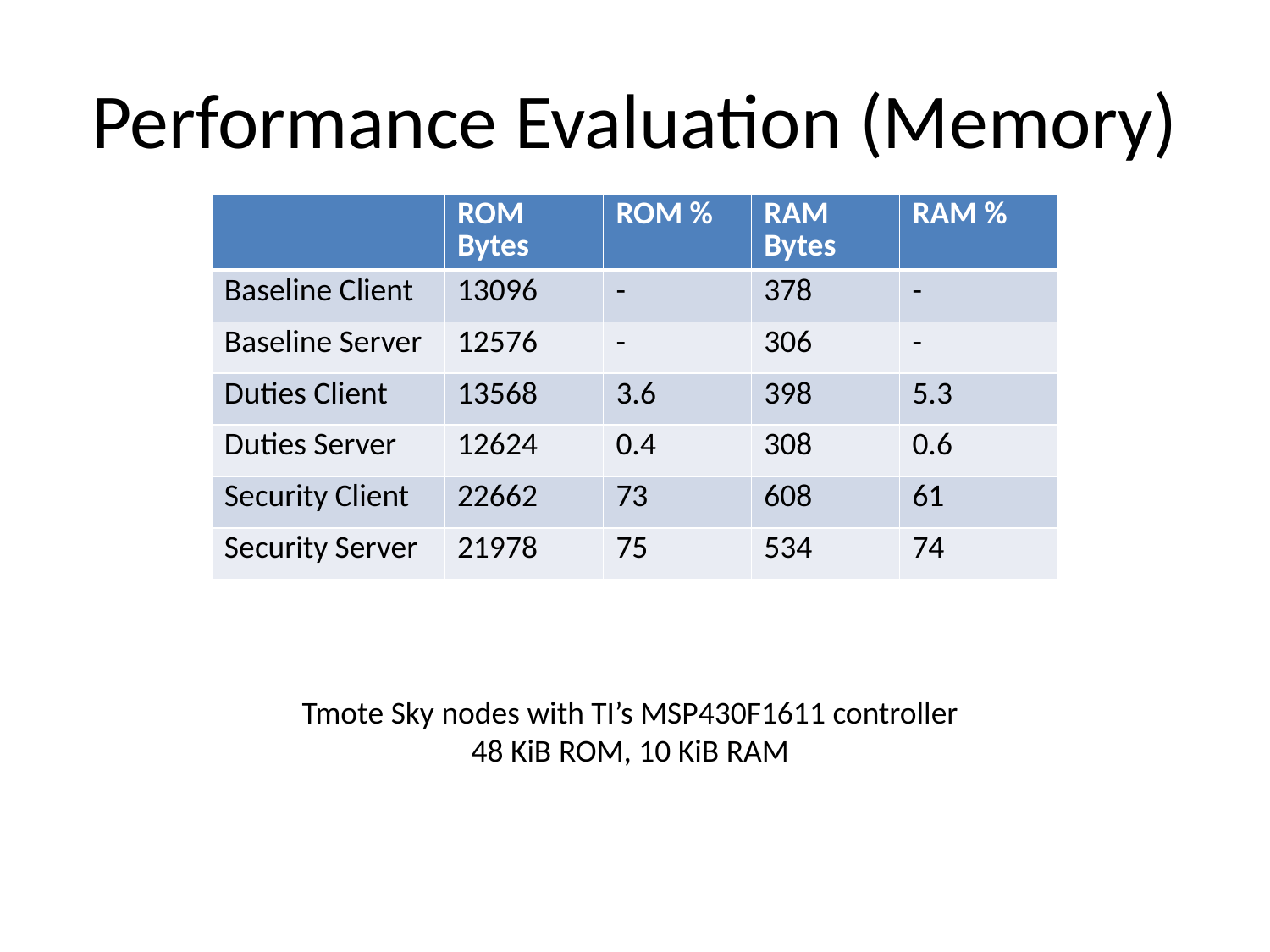

# Performance Evaluation (Memory)
|  | ROM Bytes | ROM % | RAM Bytes | RAM % |
| --- | --- | --- | --- | --- |
| Baseline Client | 13096 | - | 378 | - |
| Baseline Server | 12576 | - | 306 | - |
| Duties Client | 13568 | 3.6 | 398 | 5.3 |
| Duties Server | 12624 | 0.4 | 308 | 0.6 |
| Security Client | 22662 | 73 | 608 | 61 |
| Security Server | 21978 | 75 | 534 | 74 |
Tmote Sky nodes with TI’s MSP430F1611 controller
48 KiB ROM, 10 KiB RAM